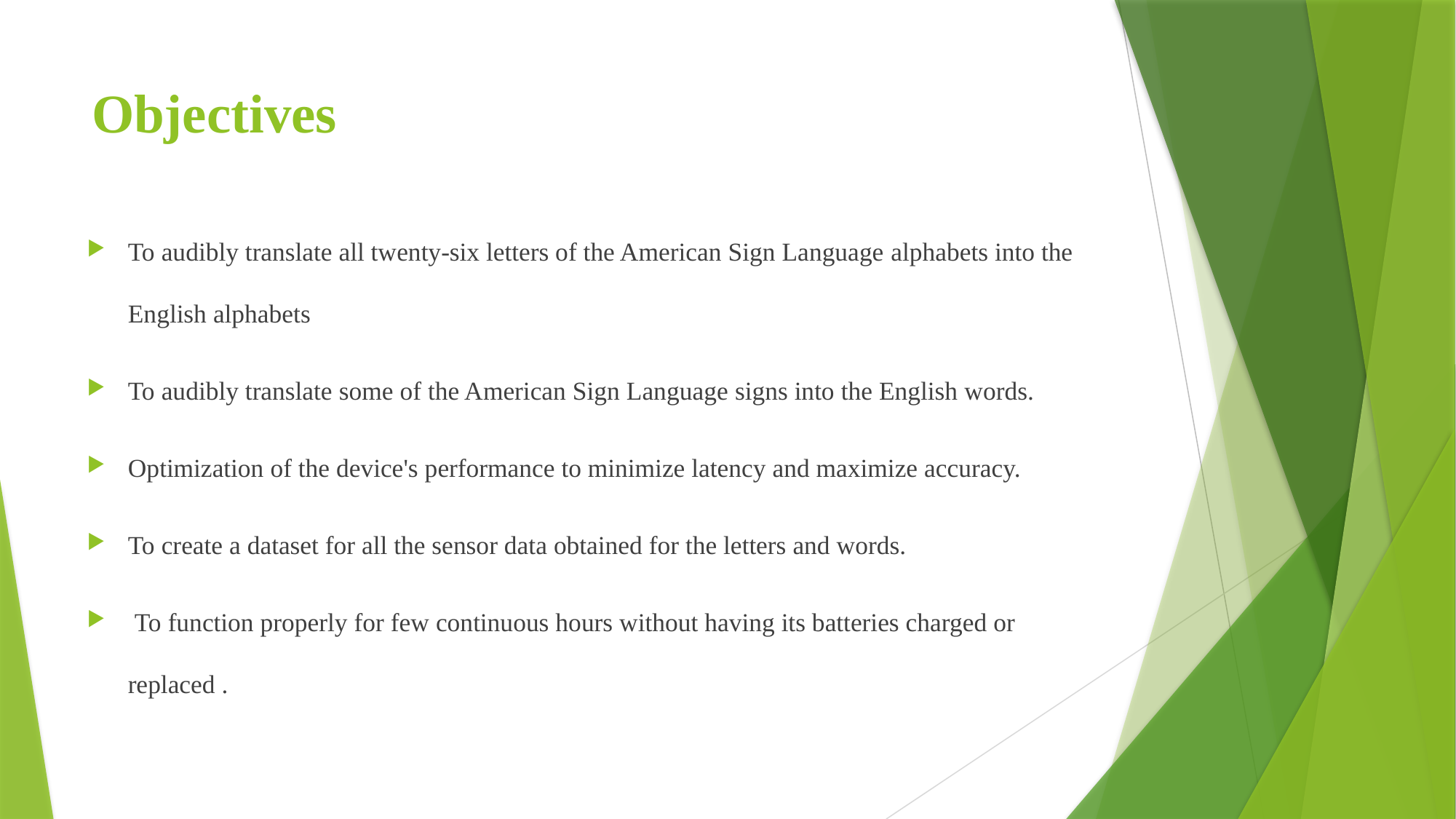

# Objectives
To audibly translate all twenty-six letters of the American Sign Language alphabets into the English alphabets
To audibly translate some of the American Sign Language signs into the English words.
Optimization of the device's performance to minimize latency and maximize accuracy.
To create a dataset for all the sensor data obtained for the letters and words.
 To function properly for few continuous hours without having its batteries charged or replaced .